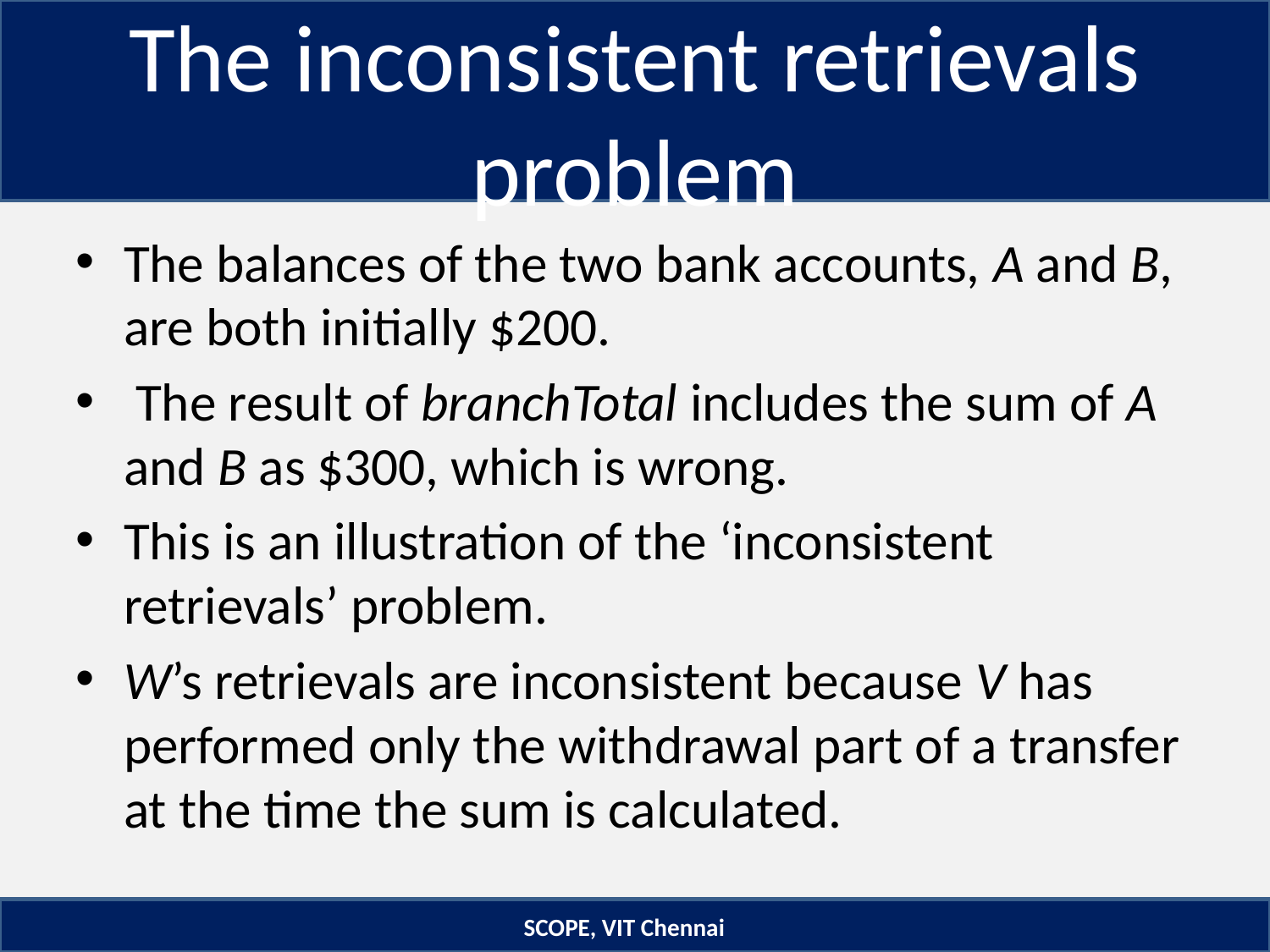

# The inconsistent retrievals problem
The balances of the two bank accounts, A and B, are both initially $200.
 The result of branchTotal includes the sum of A and B as $300, which is wrong.
This is an illustration of the ‘inconsistent retrievals’ problem.
W’s retrievals are inconsistent because V has performed only the withdrawal part of a transfer at the time the sum is calculated.
SCOPE, VIT Chennai